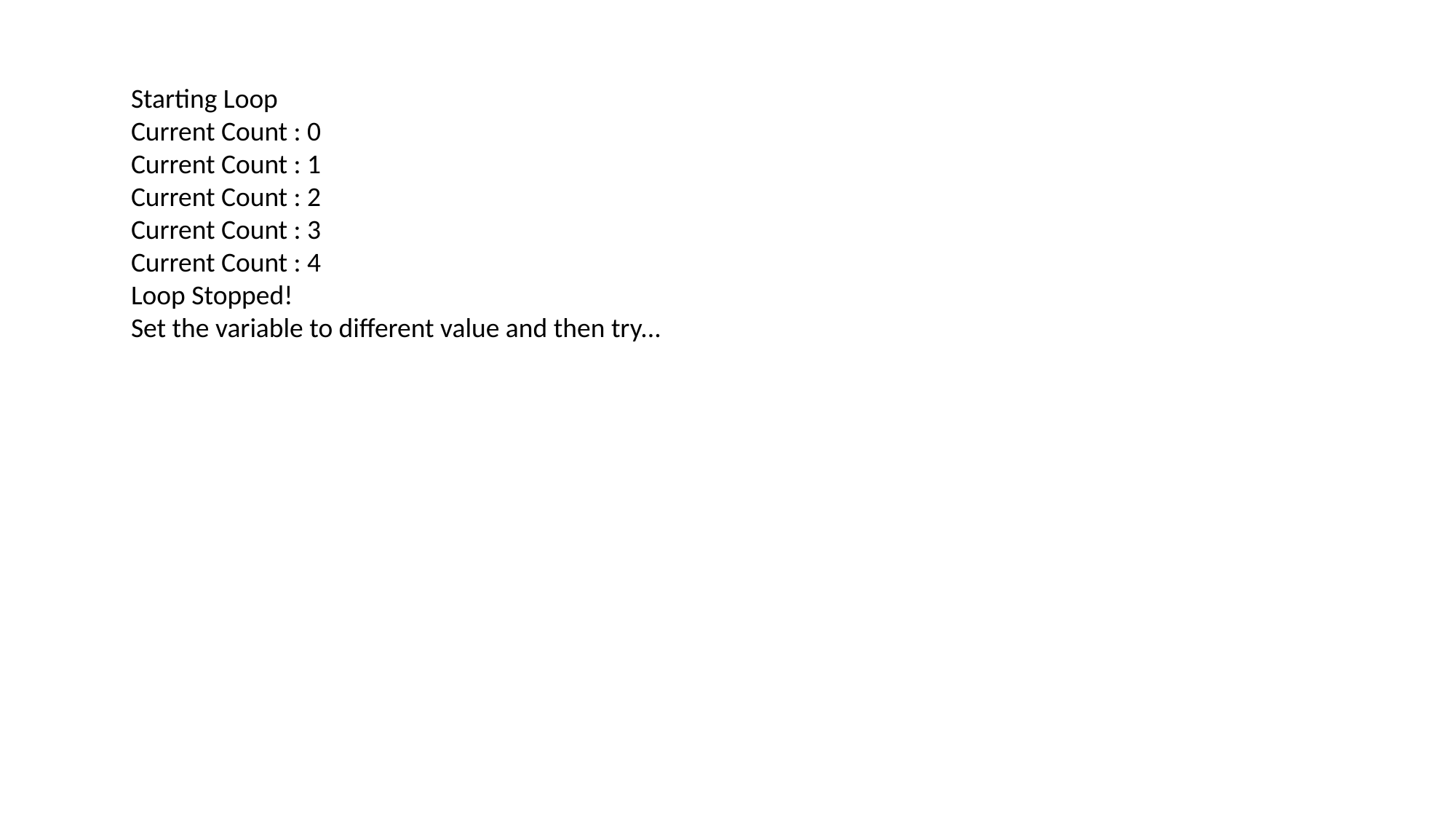

Starting Loop
Current Count : 0
Current Count : 1
Current Count : 2
Current Count : 3
Current Count : 4
Loop Stopped!
Set the variable to different value and then try...